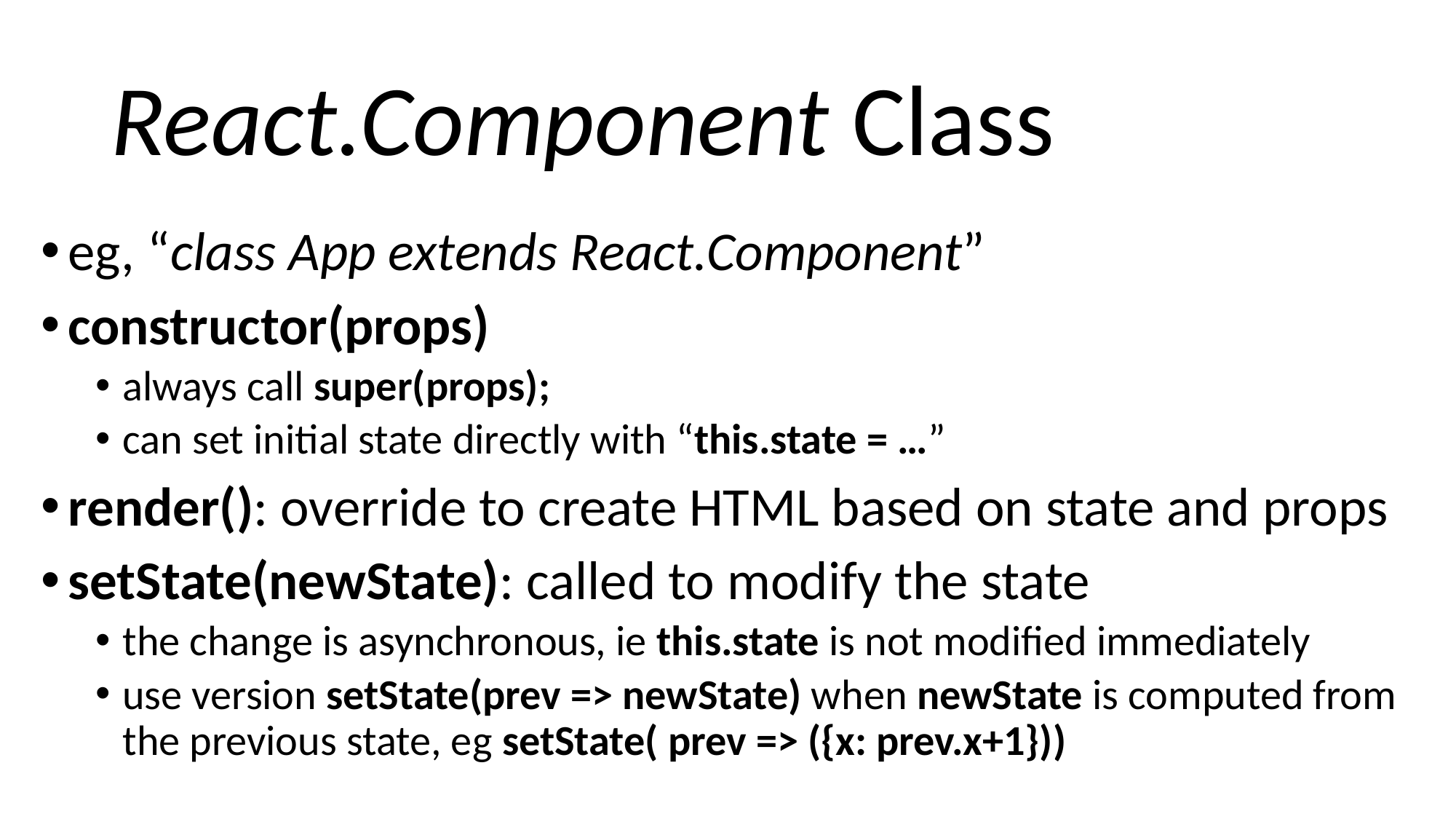

# React.Component Class
eg, “class App extends React.Component”
constructor(props)
always call super(props);
can set initial state directly with “this.state = …”
render(): override to create HTML based on state and props
setState(newState): called to modify the state
the change is asynchronous, ie this.state is not modified immediately
use version setState(prev => newState) when newState is computed from the previous state, eg setState( prev => ({x: prev.x+1}))